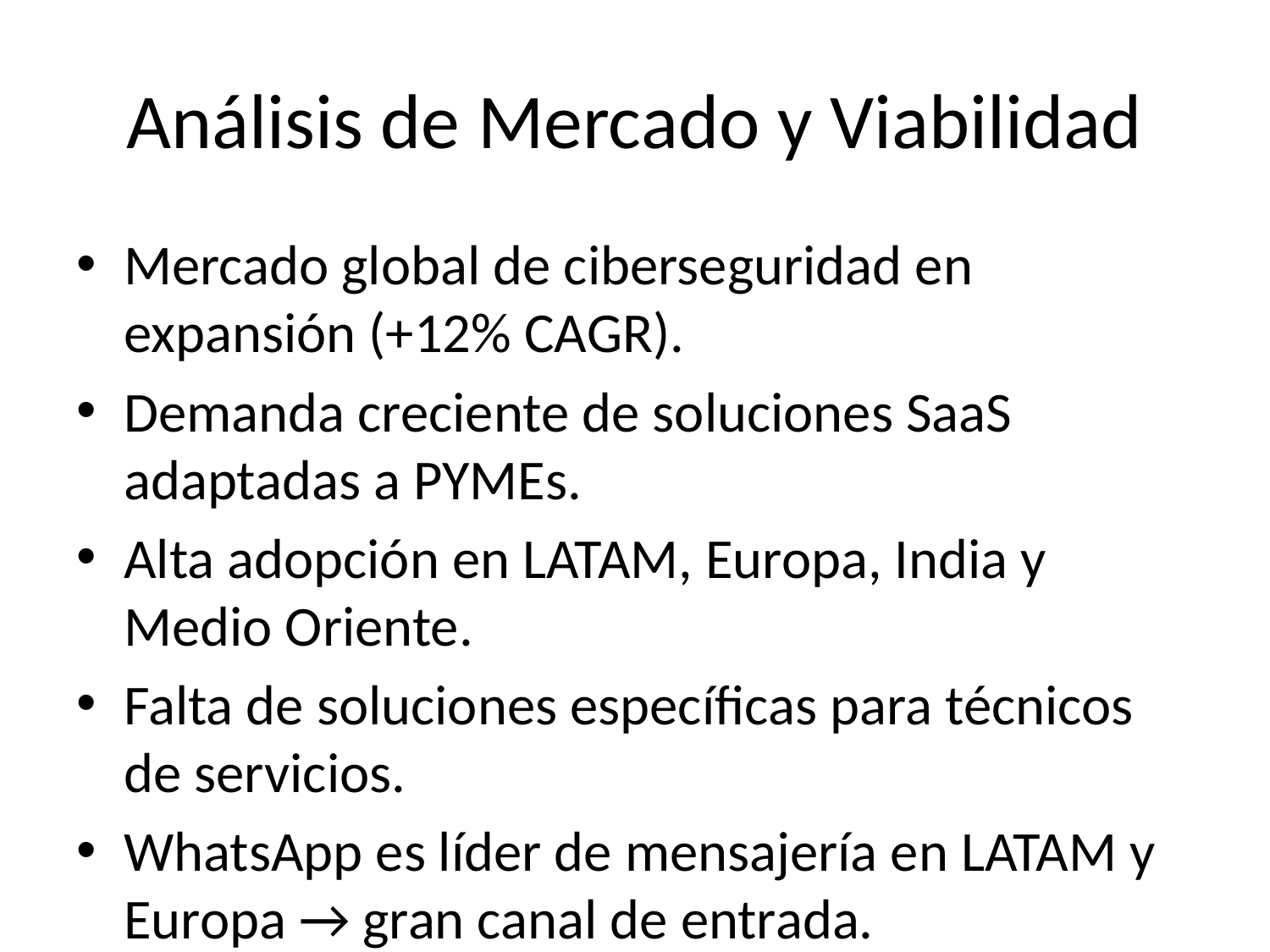

# Análisis de Mercado y Viabilidad
Mercado global de ciberseguridad en expansión (+12% CAGR).
Demanda creciente de soluciones SaaS adaptadas a PYMEs.
Alta adopción en LATAM, Europa, India y Medio Oriente.
Falta de soluciones específicas para técnicos de servicios.
WhatsApp es líder de mensajería en LATAM y Europa → gran canal de entrada.